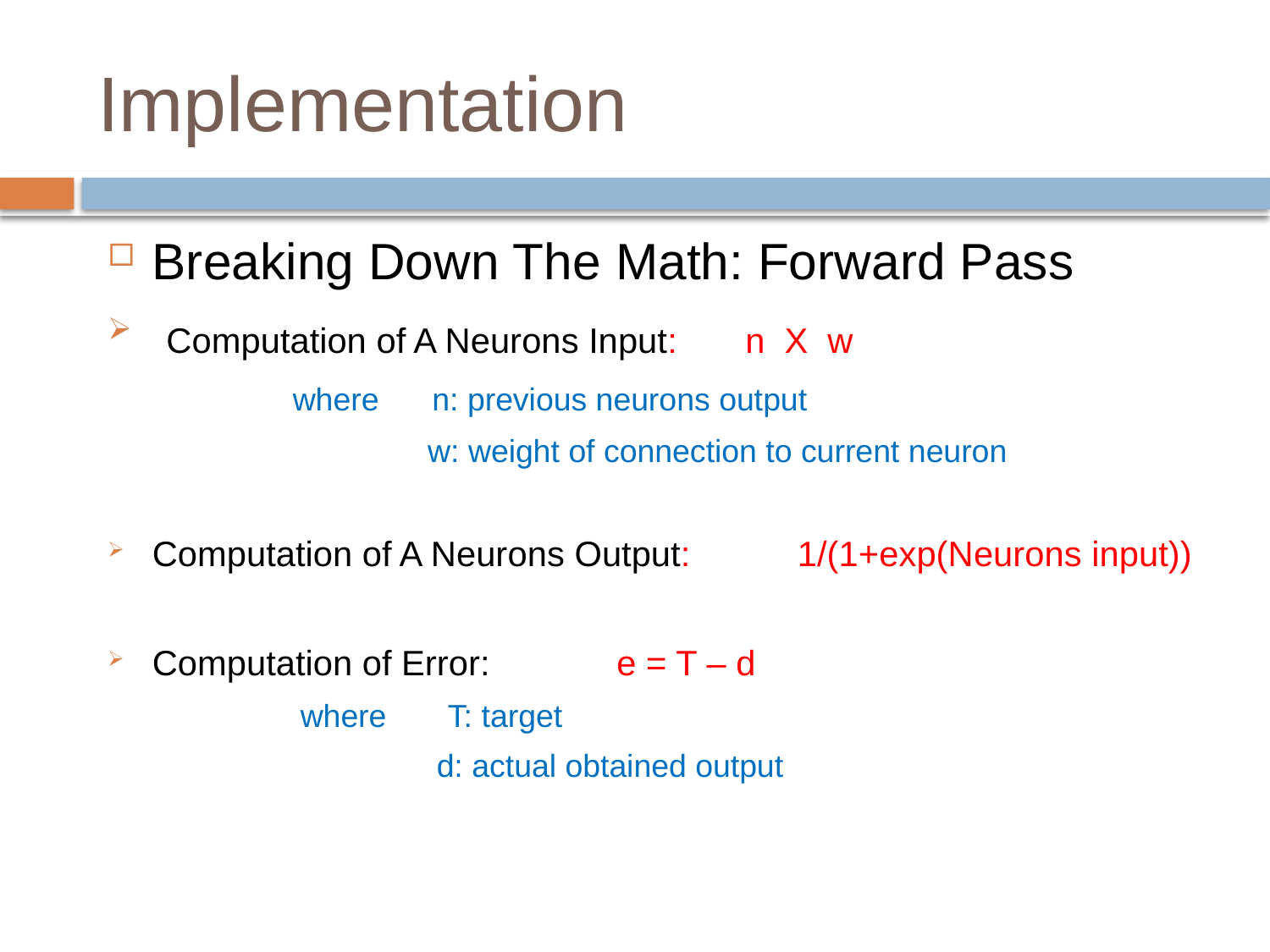

# Implementation
Breaking Down The Math: Forward Pass
 Computation of A Neurons Input:       n  X  w
                   where      n: previous neurons output
                                    w: weight of connection to current neuron

Computation of A Neurons Output:           1/(1+exp(Neurons input))

Computation of Error:             e = T – d
                          where       T: target
                                     d: actual obtained output